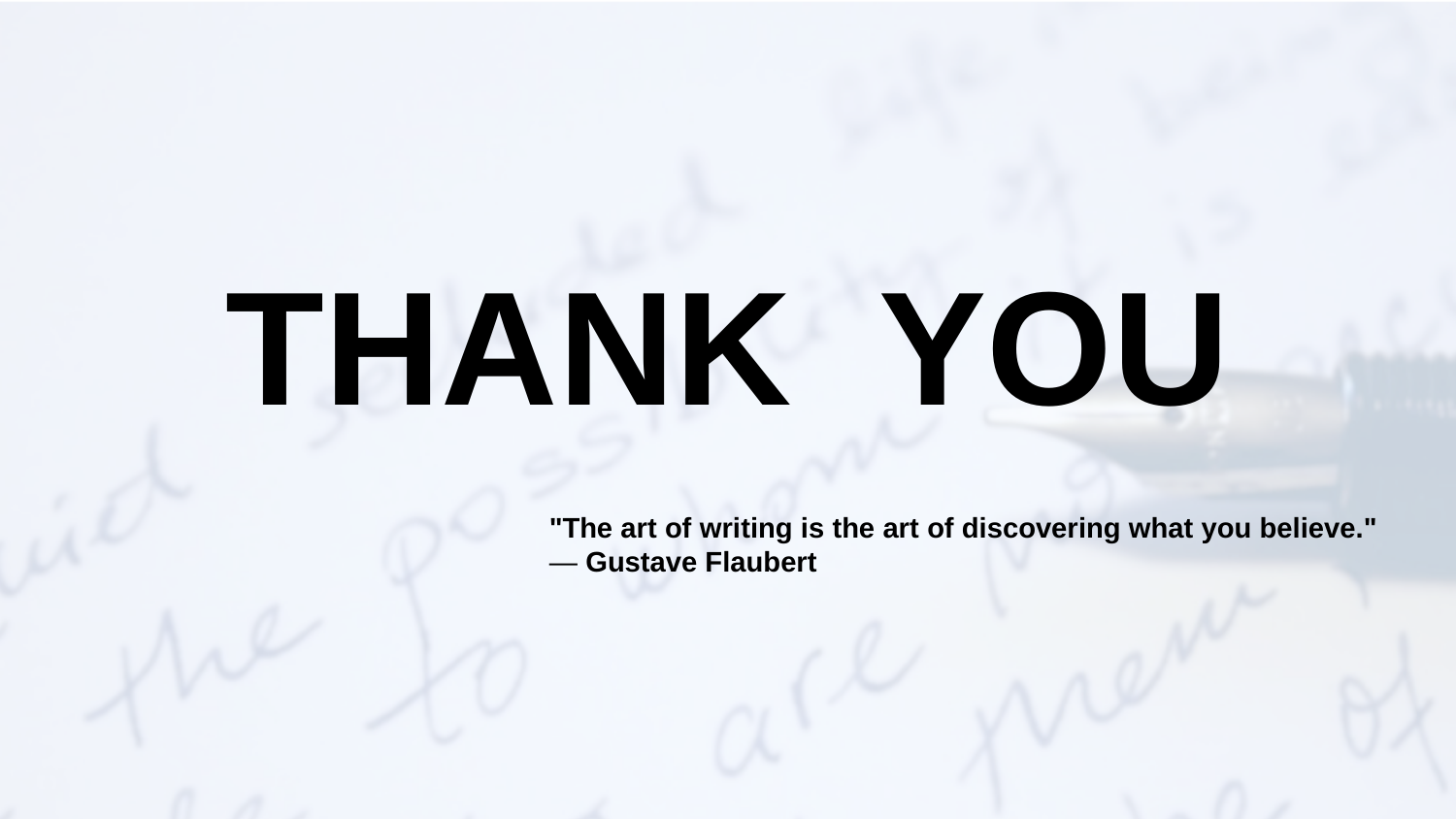

# THANK  YOU
"The art of writing is the art of discovering what you believe."
— Gustave Flaubert